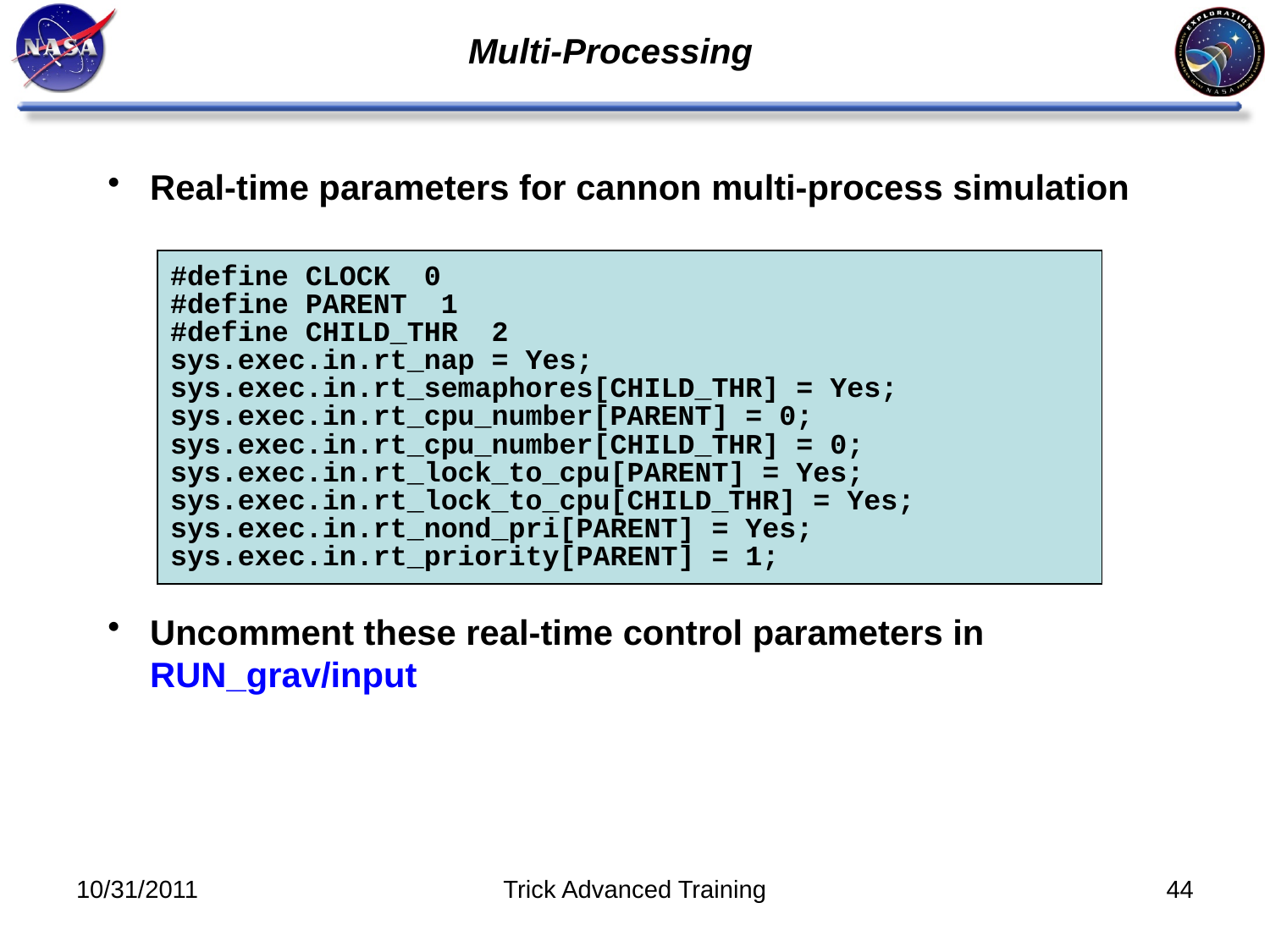

Multi-Processing
# Real-time parameters for cannon multi-process simulation

Uncomment these real-time control parameters in RUN_grav/input
#define CLOCK  0
#define PARENT  1
#define CHILD_THR  2
sys.exec.in.rt_nap = Yes;
sys.exec.in.rt_semaphores[CHILD_THR] = Yes;
sys.exec.in.rt_cpu_number[PARENT] = 0;
sys.exec.in.rt_cpu_number[CHILD_THR] = 0;
sys.exec.in.rt_lock_to_cpu[PARENT] = Yes;
sys.exec.in.rt_lock_to_cpu[CHILD_THR] = Yes;
sys.exec.in.rt_nond_pri[PARENT] = Yes;
sys.exec.in.rt_priority[PARENT] = 1;
10/31/2011
Trick Advanced Training
44